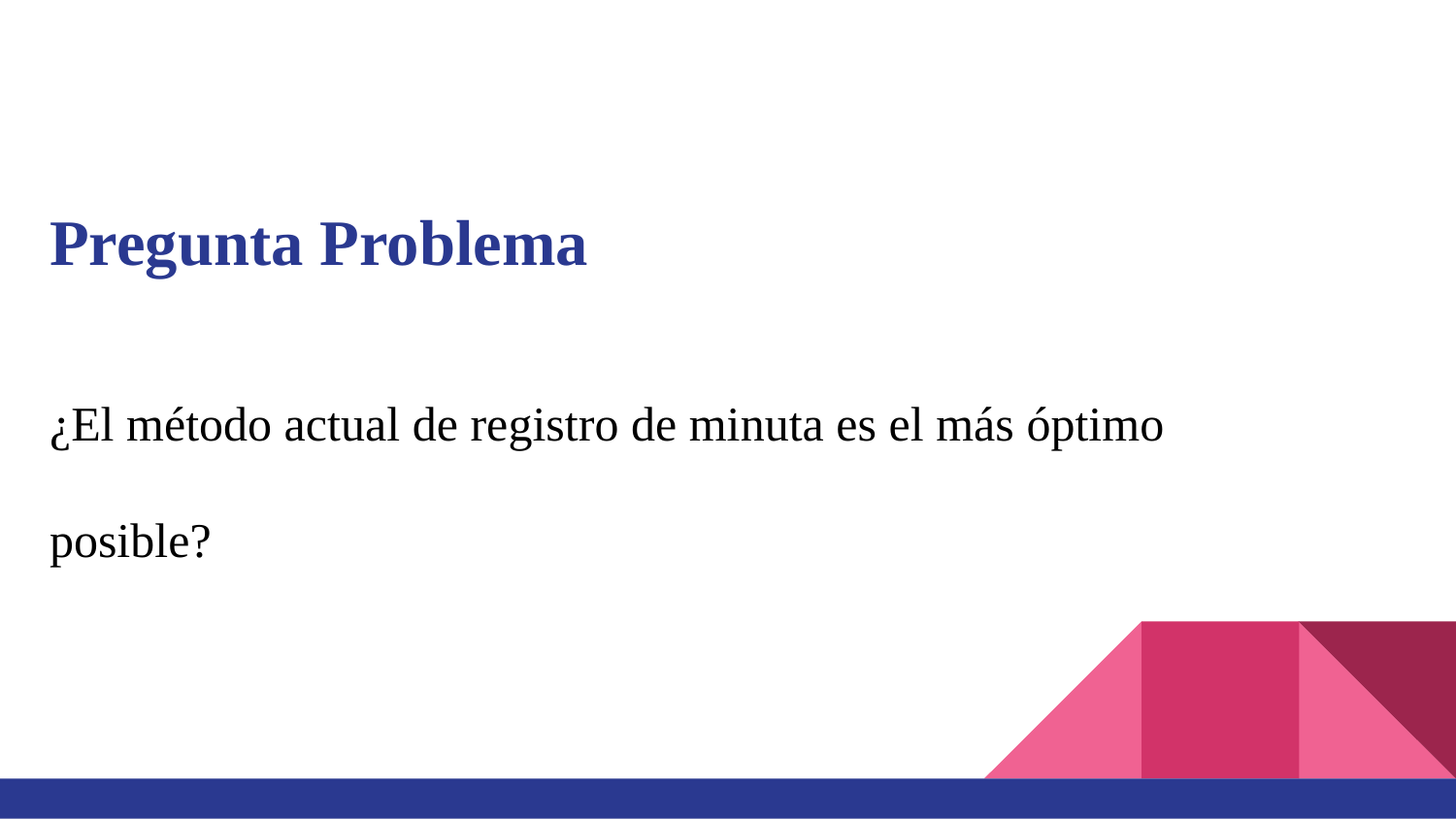

Pregunta Problema

¿El método actual de registro de minuta es el más óptimo posible?